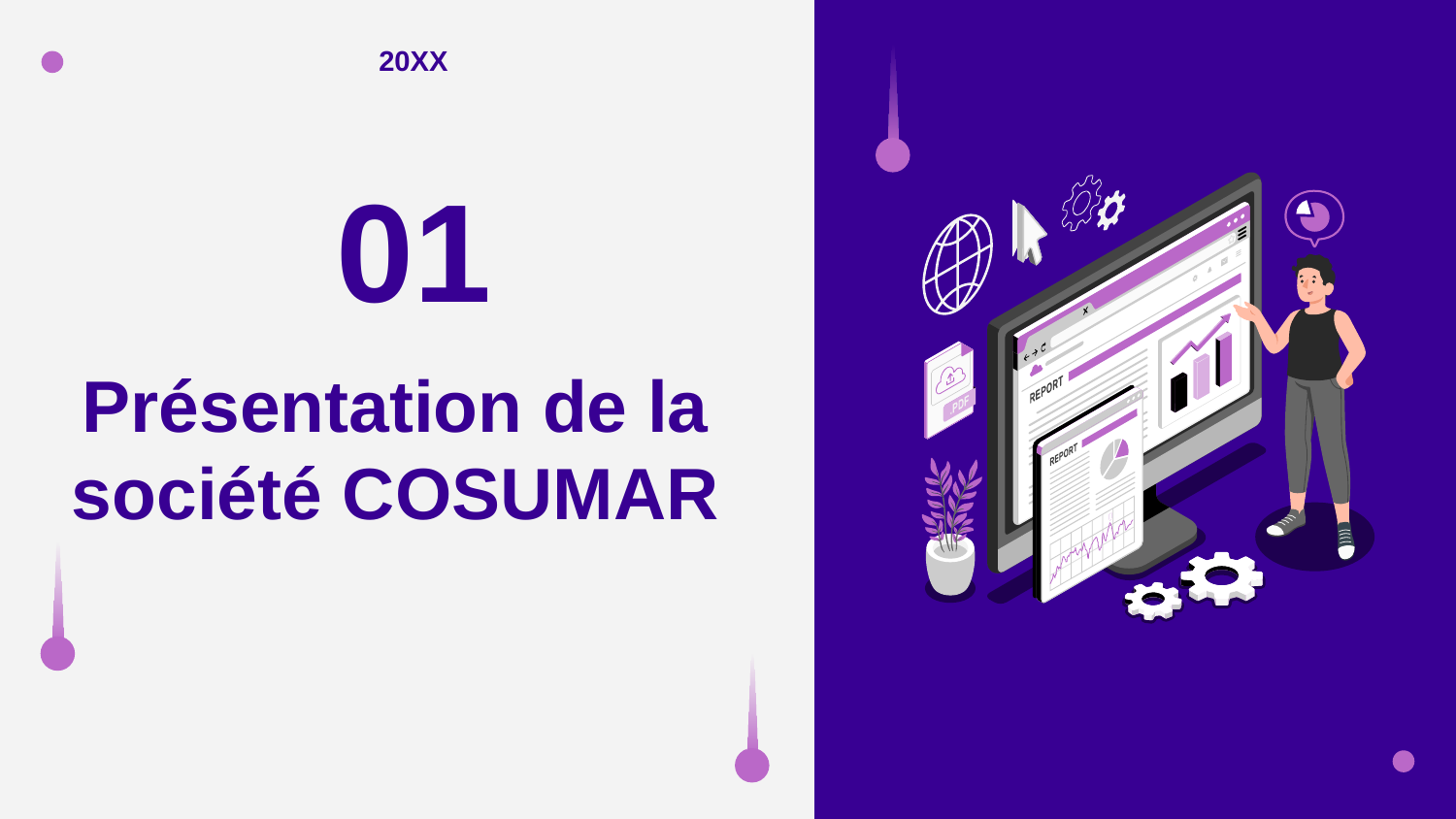

20XX
01

# Présentation de la société COSUMAR